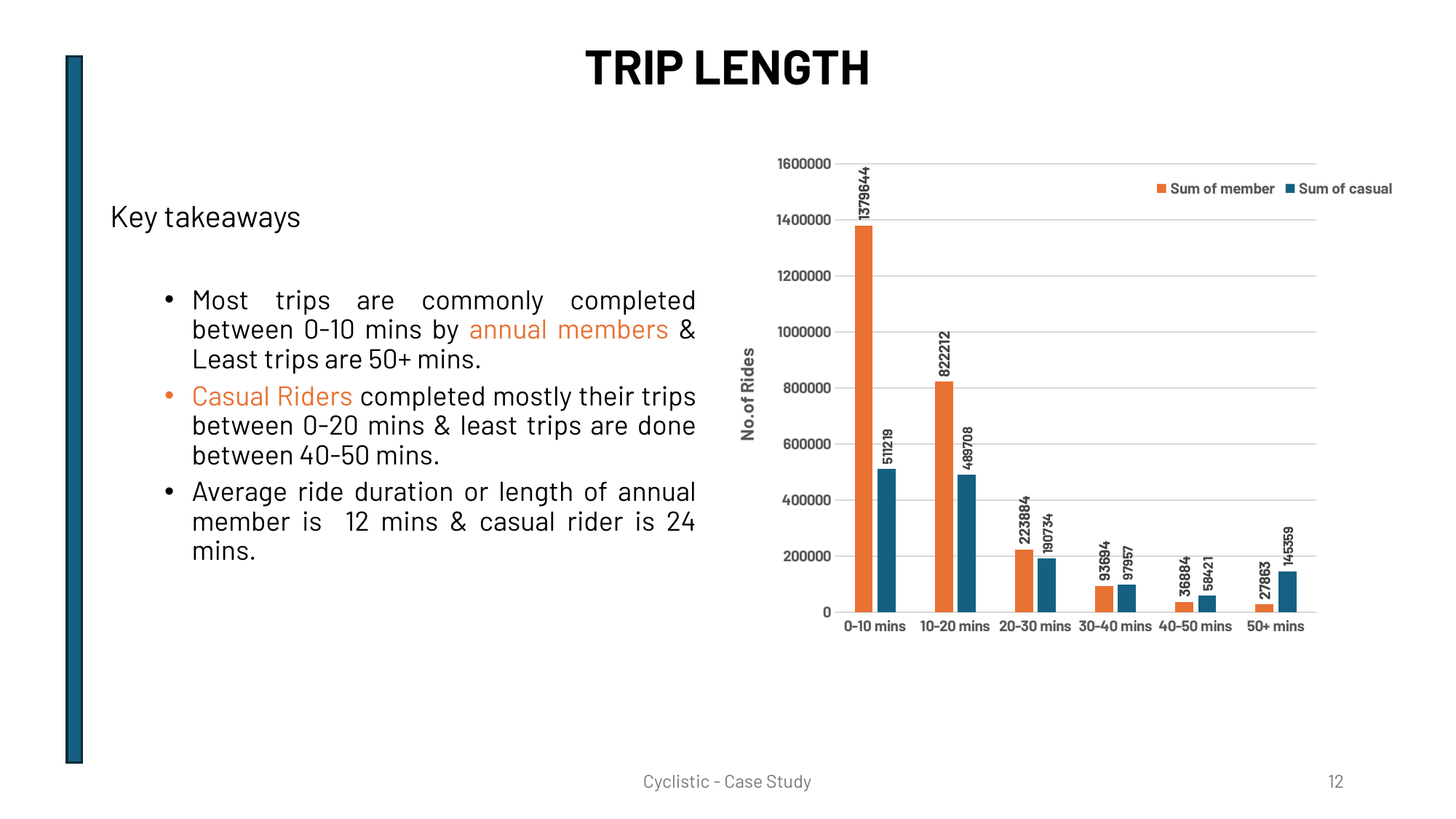

TRIP LENGTH

### Chart

| Category | Sum of member | Sum of casual |
|---|---|---|
| 0-10 mins | 1379644.0 | 511219.0 |
| 10-20 mins | 822212.0 | 489708.0 |
| 20-30 mins | 223884.0 | 190734.0 |
| 30-40 mins | 93694.0 | 97957.0 |
| 40-50 mins | 36884.0 | 58421.0 |
| 50+ mins | 27863.0 | 145359.0 |
Key takeaways

Most trips are commonly completed between 0-10 mins by annual members & Least trips are 50+ mins.
Casual Riders completed mostly their trips between 0-20 mins & least trips are done between 40-50 mins.
Average ride duration or length of annual member is  12 mins & casual rider is 24 mins.

Cyclistic - Case Study
12